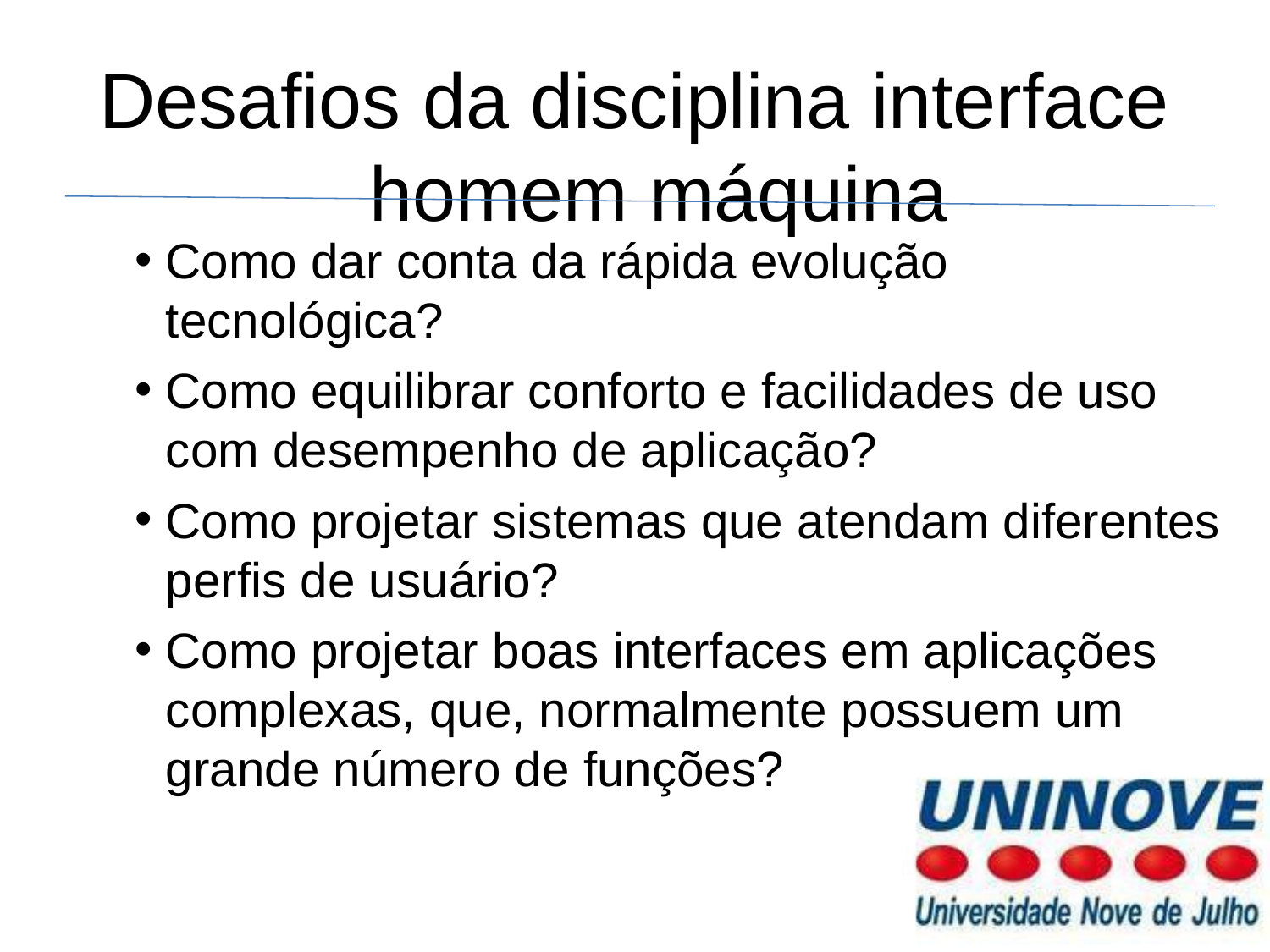

# Desafios da disciplina interface homem máquina
Como dar conta da rápida evolução tecnológica?
Como equilibrar conforto e facilidades de uso com desempenho de aplicação?
Como projetar sistemas que atendam diferentes perfis de usuário?
Como projetar boas interfaces em aplicações complexas, que, normalmente possuem um grande número de funções?